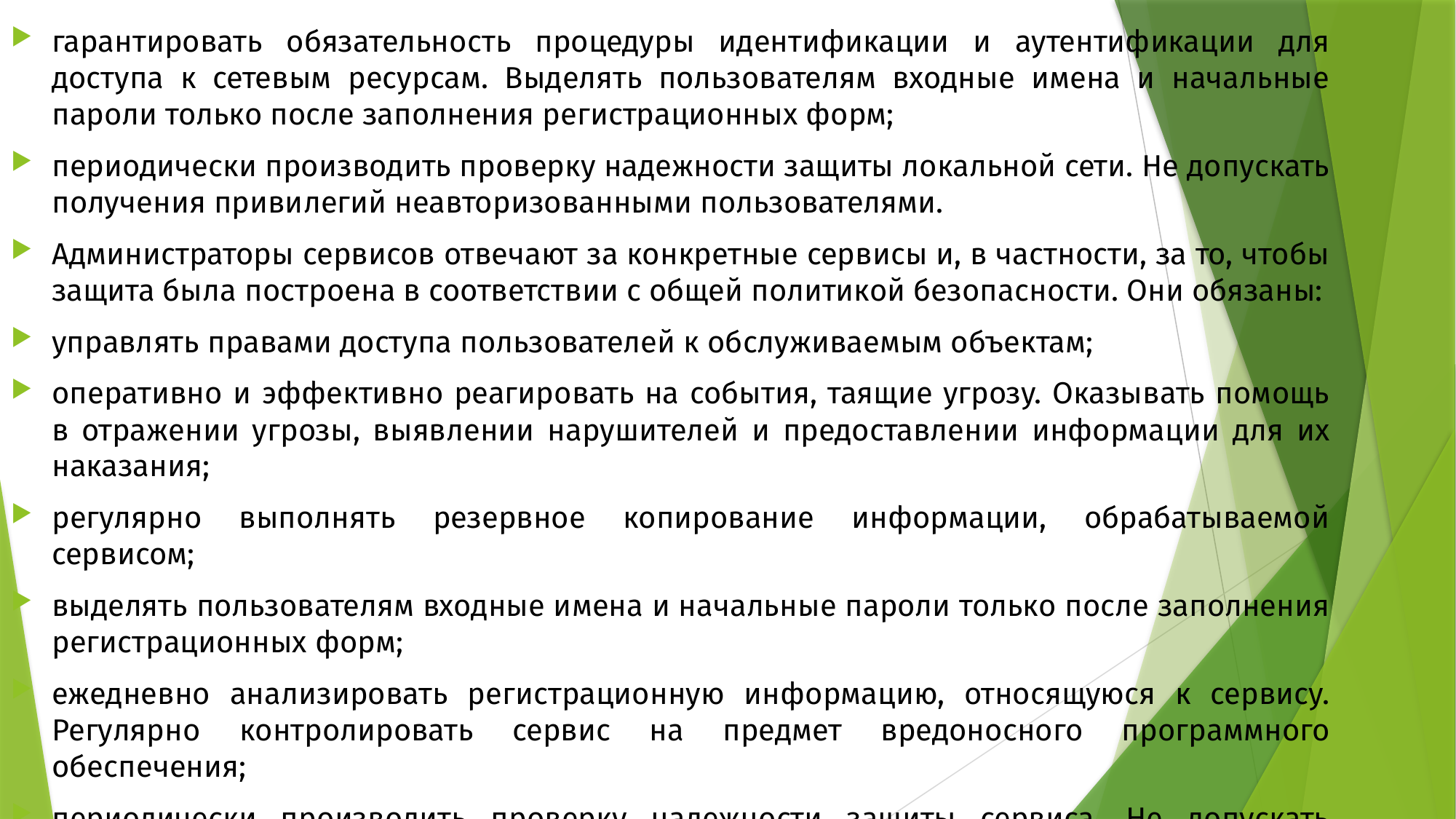

гарантировать обязательность процедуры идентификации и аутентификации для доступа к сетевым ресурсам. Выделять пользователям входные имена и начальные пароли только после заполнения регистрационных форм;
периодически производить проверку надежности защиты локальной сети. Не допускать получения привилегий неавторизованными пользователями.
Администраторы сервисов отвечают за конкретные сервисы и, в частности, за то, чтобы защита была построена в соответствии с общей политикой безопасности. Они обязаны:
управлять правами доступа пользователей к обслуживаемым объектам;
оперативно и эффективно реагировать на события, таящие угрозу. Оказывать помощь в отражении угрозы, выявлении нарушителей и предоставлении информации для их наказания;
регулярно выполнять резервное копирование информации, обрабатываемой сервисом;
выделять пользователям входные имена и начальные пароли только после заполнения регистрационных форм;
ежедневно анализировать регистрационную информацию, относящуюся к сер­вису. Регулярно контролировать сервис на предмет вредоносного программ­ного обеспечения;
периодически производить проверку надежности защиты сервиса. Не допускать получения привилегий неавторизованными пользователями.